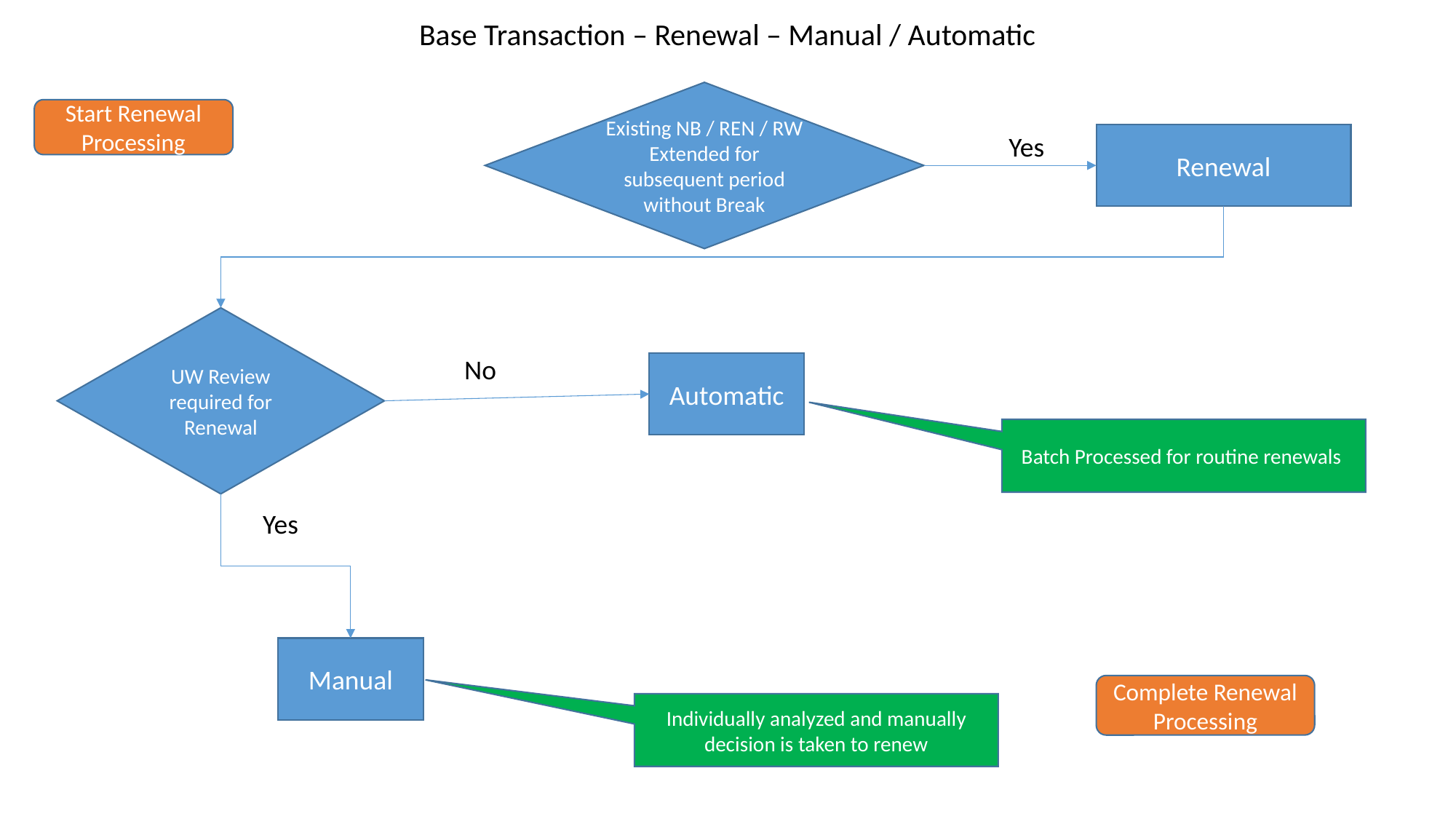

Base Transaction – Renewal – Manual / Automatic
Existing NB / REN / RW Extended for subsequent period without Break
Start Renewal Processing
Yes
Renewal
UW Review required for Renewal
No
Automatic
Batch Processed for routine renewals
Yes
Manual
Complete Renewal Processing
Individually analyzed and manually decision is taken to renew